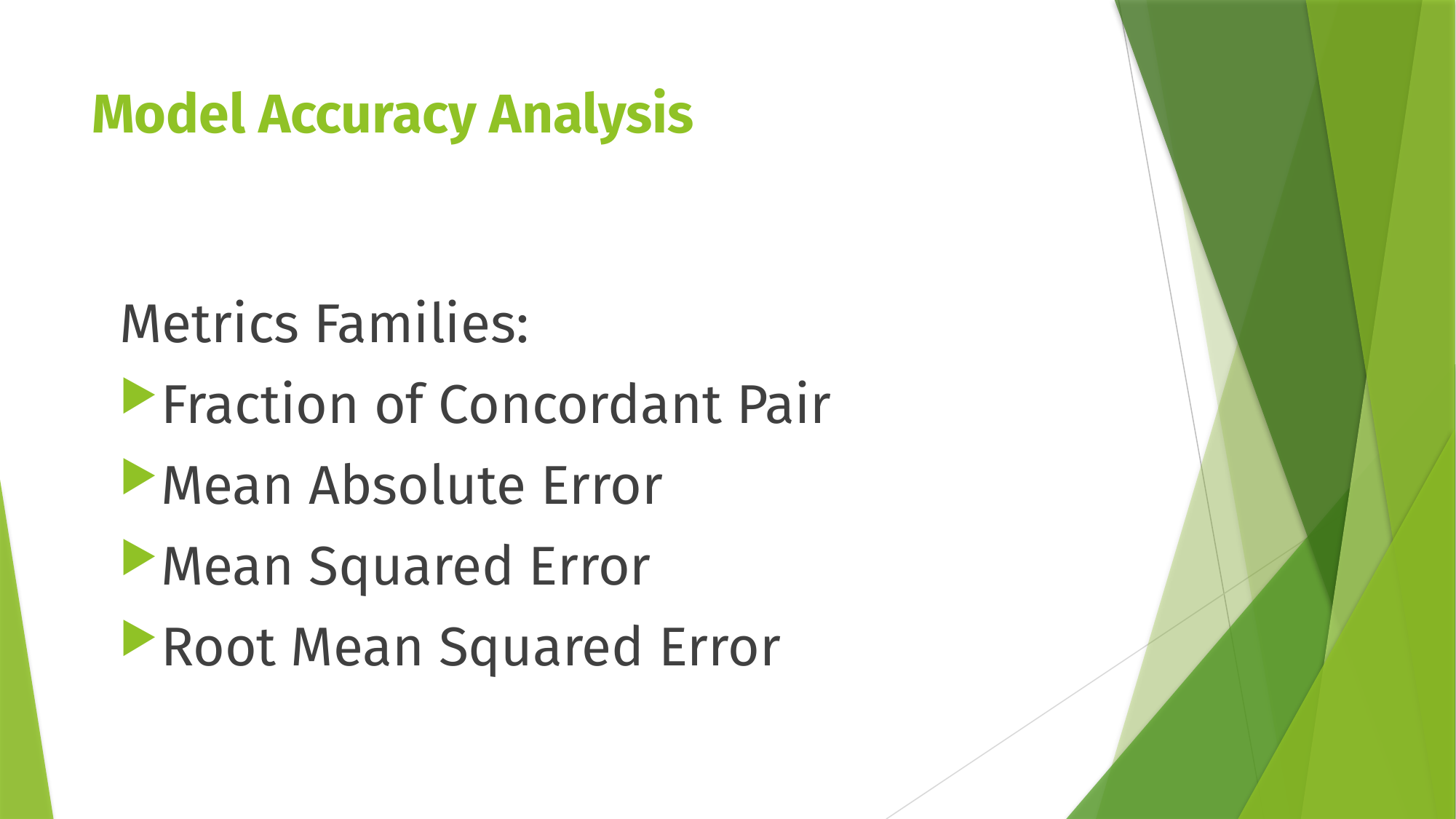

# Model Accuracy Analysis
Metrics Families:
Fraction of Concordant Pair
Mean Absolute Error
Mean Squared Error
Root Mean Squared Error